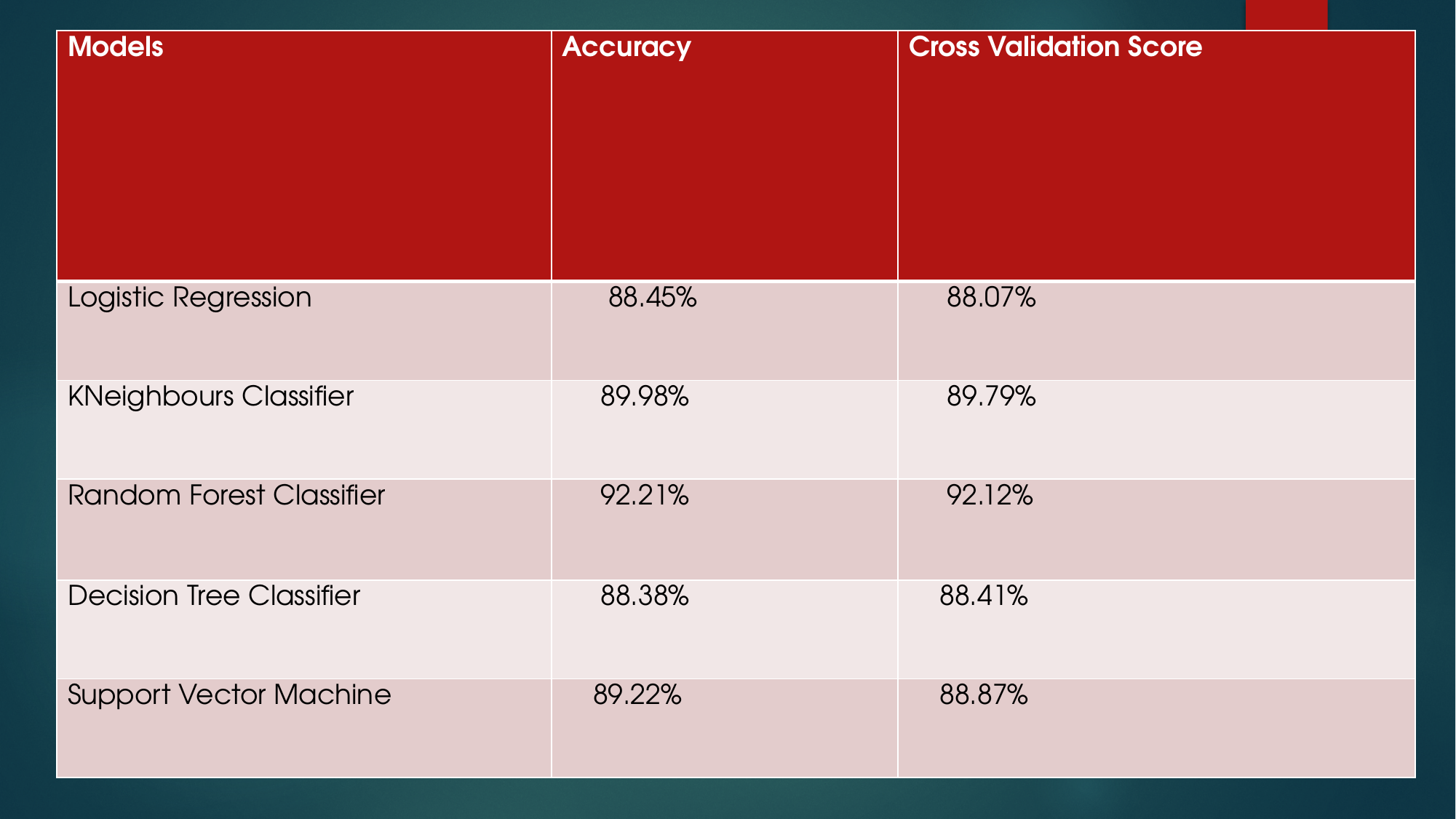

| Models | Accuracy | Cross Validation Score |
| --- | --- | --- |
| Logistic Regression | 88.45% | 88.07% |
| KNeighbours Classifier | 89.98% | 89.79% |
| Random Forest Classifier | 92.21% | 92.12% |
| Decision Tree Classifier | 88.38% | 88.41% |
| Support Vector Machine | 89.22% | 88.87% |